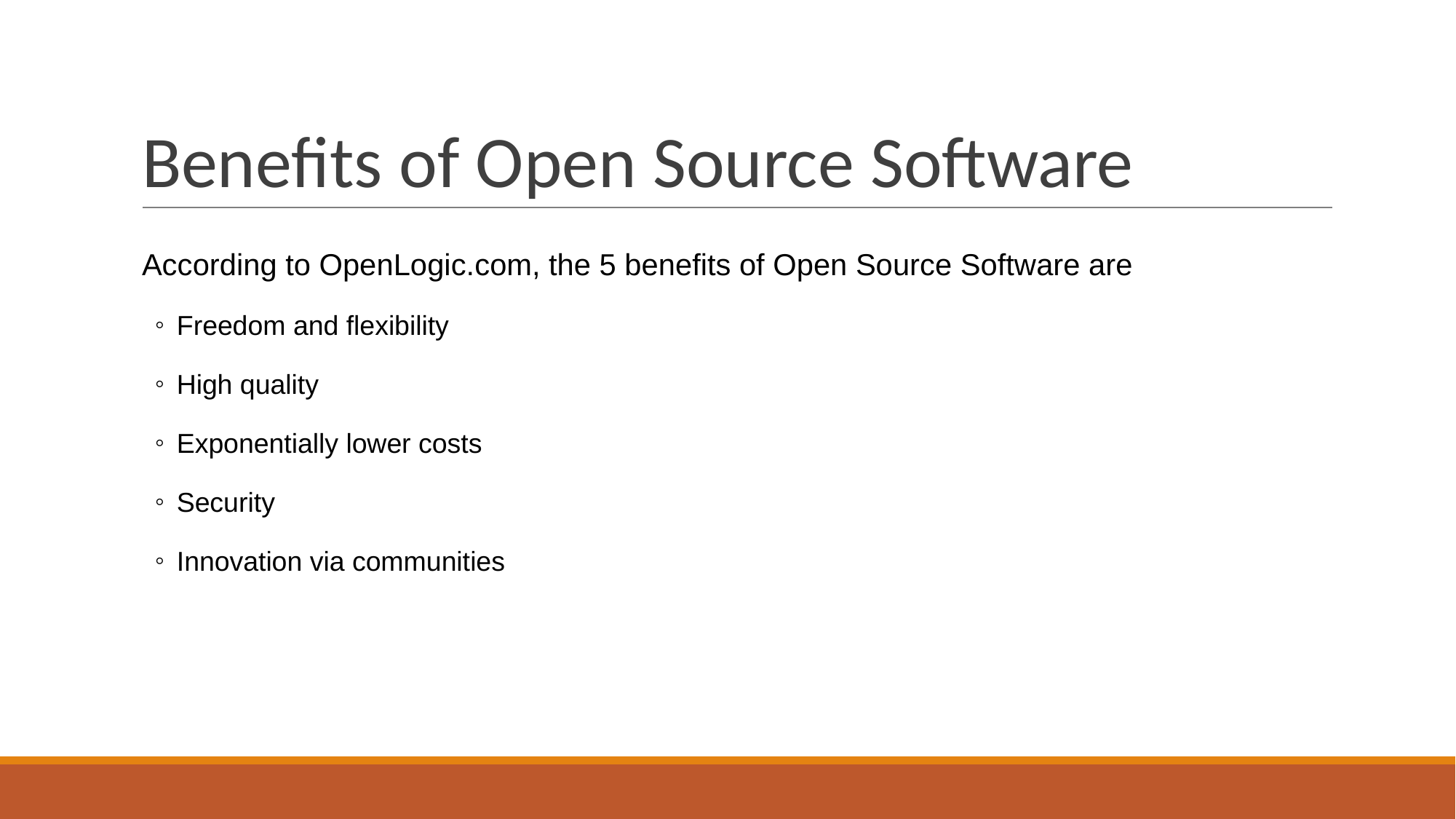

# Benefits of Open Source Software
According to OpenLogic.com, the 5 benefits of Open Source Software are
Freedom and flexibility
High quality
Exponentially lower costs
Security
Innovation via communities